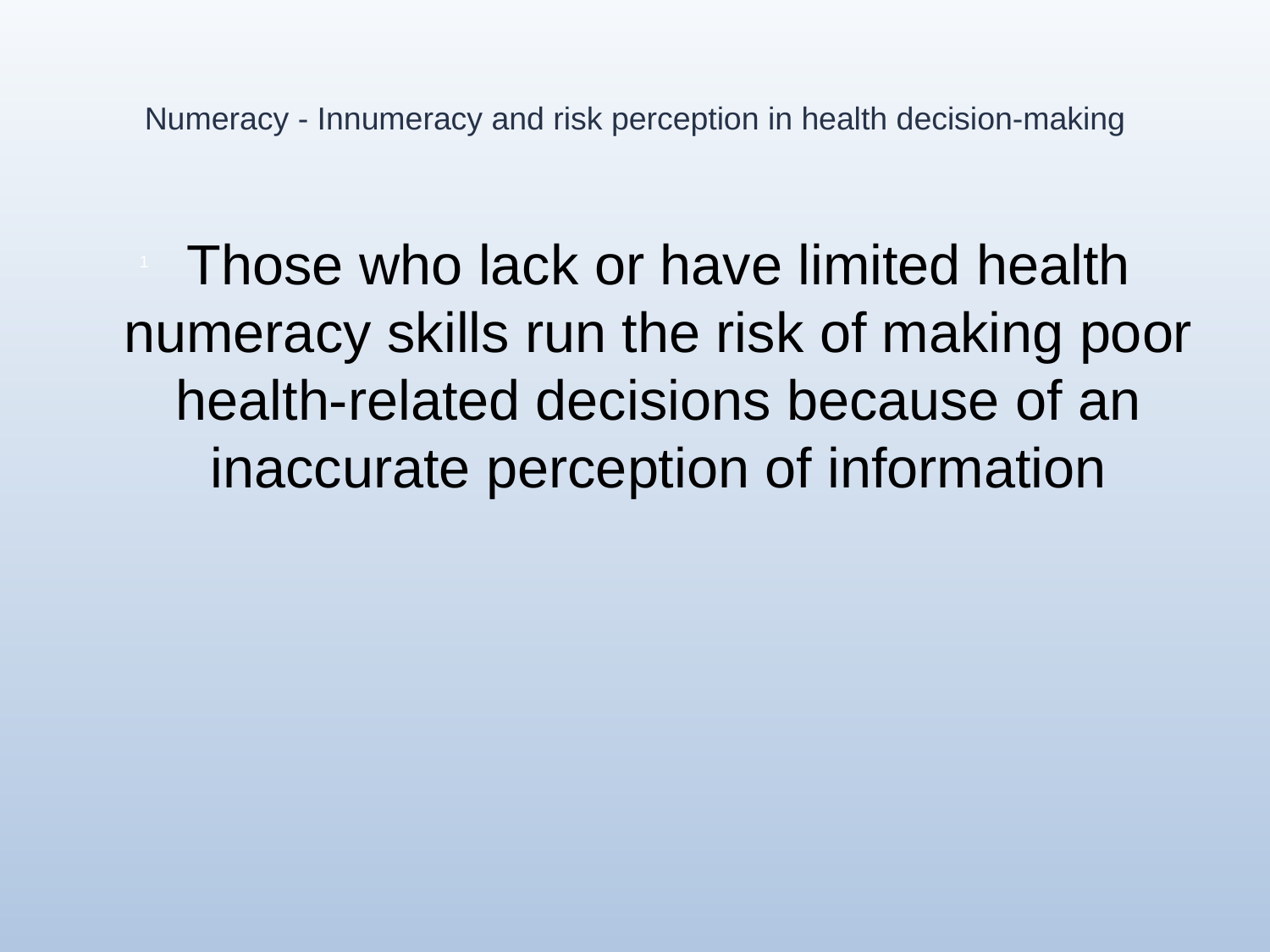

# Numeracy - Innumeracy and risk perception in health decision-making
Those who lack or have limited health numeracy skills run the risk of making poor health-related decisions because of an inaccurate perception of information